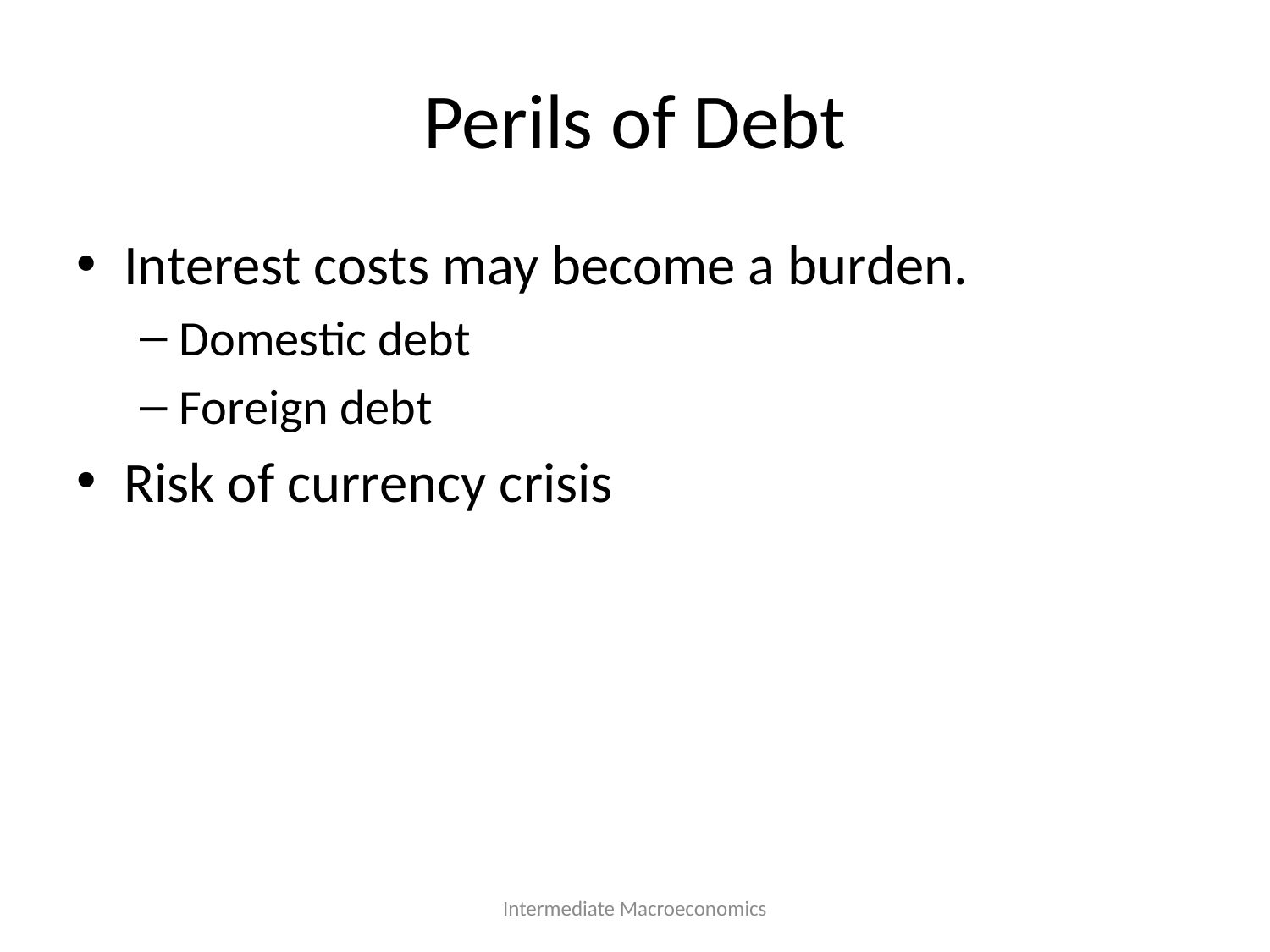

# Perils of Debt
Interest costs may become a burden.
Domestic debt
Foreign debt
Risk of currency crisis
Intermediate Macroeconomics